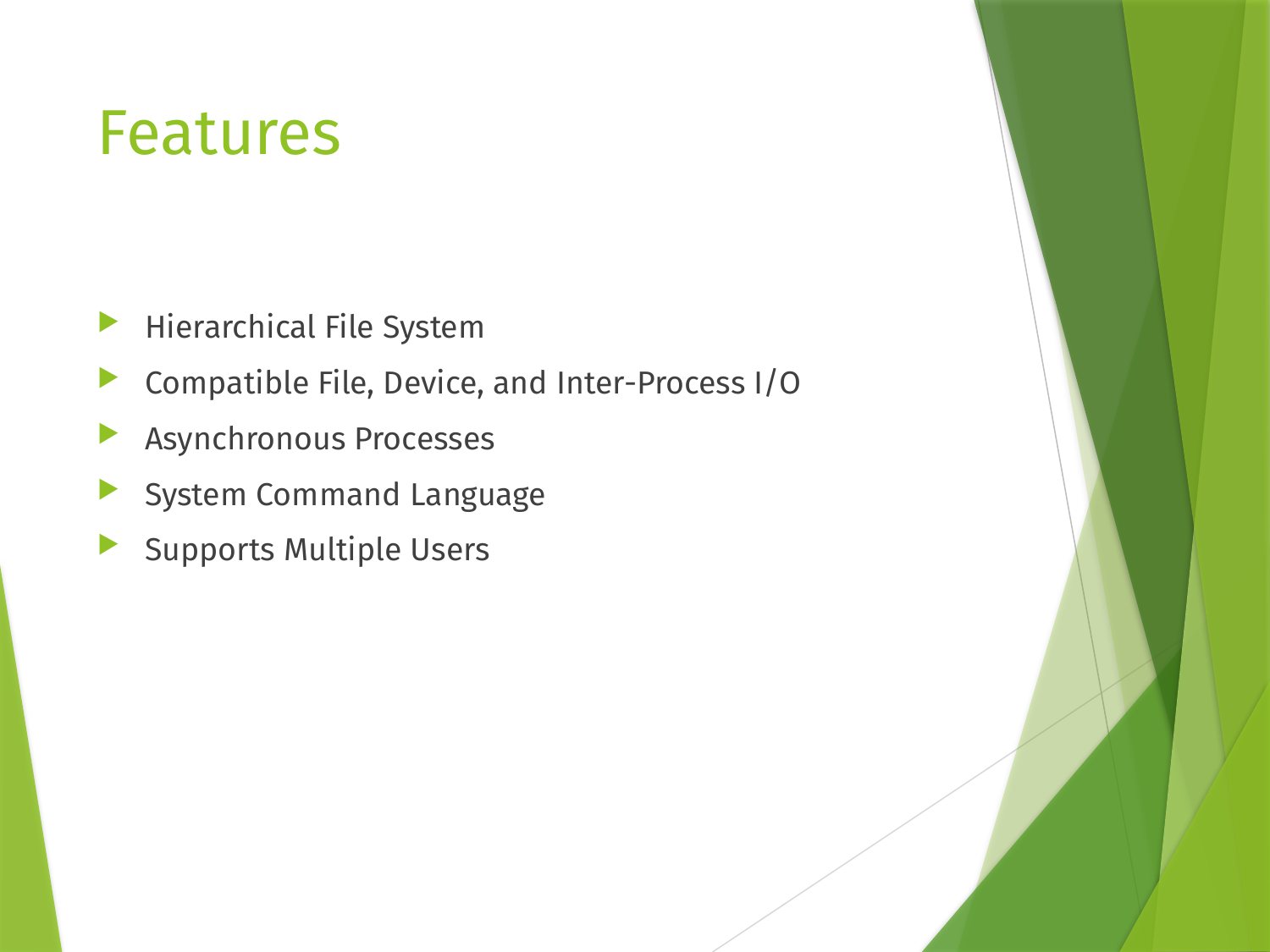

# Features
Hierarchical File System
Compatible File, Device, and Inter-Process I/O
Asynchronous Processes
System Command Language
Supports Multiple Users